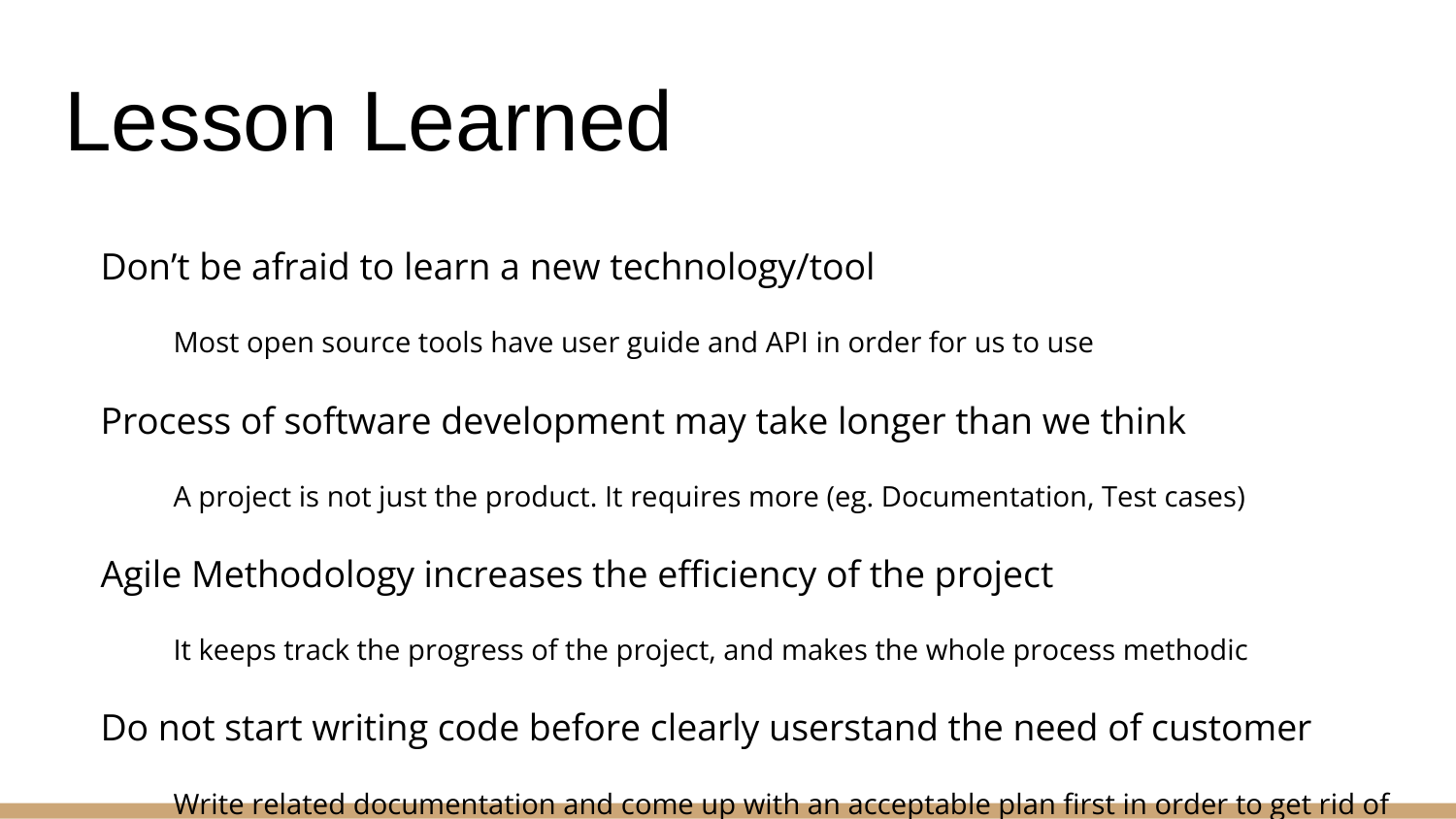

# Lesson Learned
Don’t be afraid to learn a new technology/tool
Most open source tools have user guide and API in order for us to use
Process of software development may take longer than we think
A project is not just the product. It requires more (eg. Documentation, Test cases)
Agile Methodology increases the efficiency of the project
It keeps track the progress of the project, and makes the whole process methodic
Do not start writing code before clearly userstand the need of customer
Write related documentation and come up with an acceptable plan first in order to get rid of unnecessary waste of time